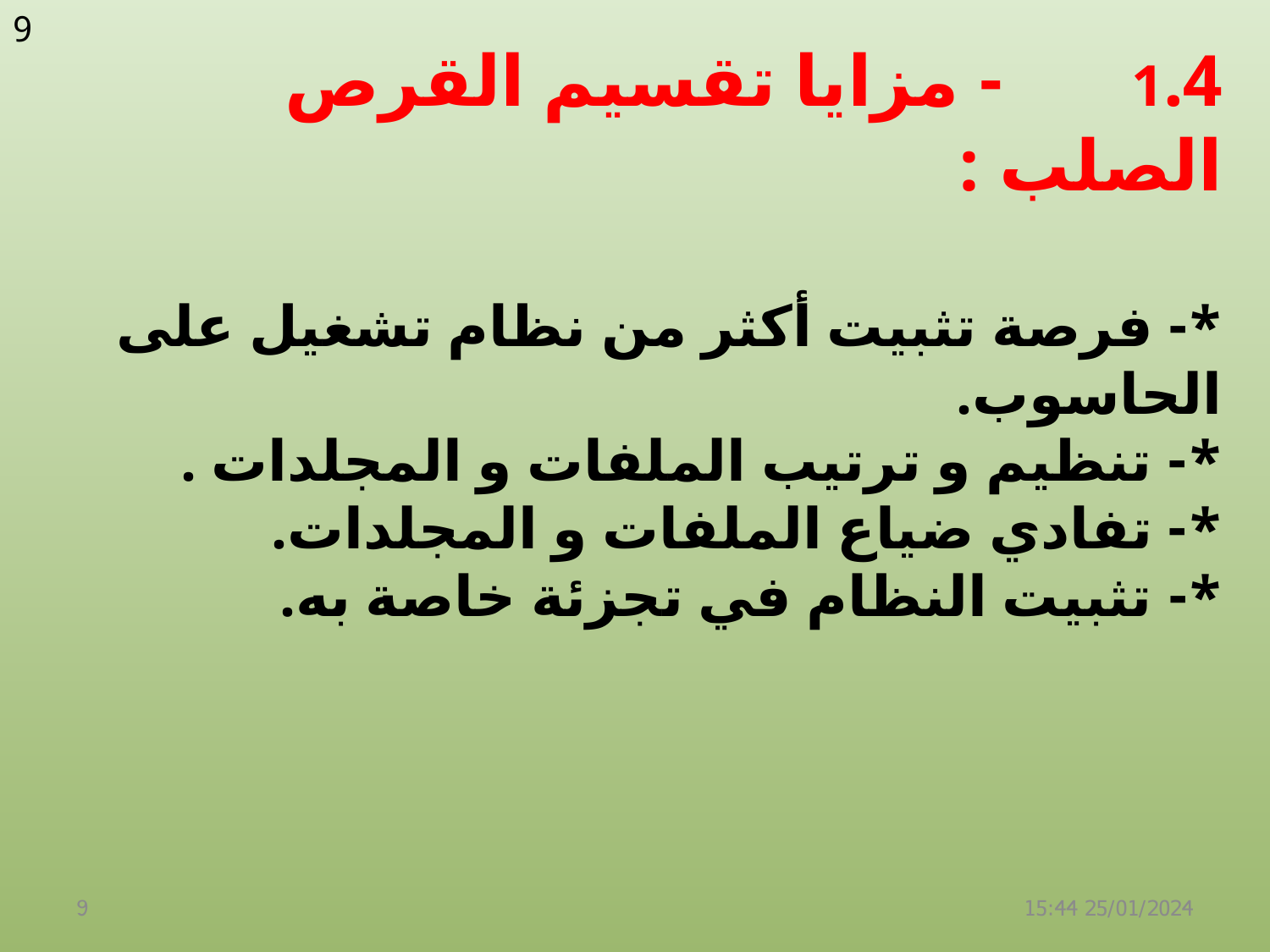

9
1.4       - مزايا تقسيم القرص الصلب :

*- فرصة تثبيت أكثر من نظام تشغيل على الحاسوب.
*- تنظيم و ترتيب الملفات و المجلدات .
*- تفادي ضياع الملفات و المجلدات.
*- تثبيت النظام في تجزئة خاصة به.

9
25/01/2024 15:44